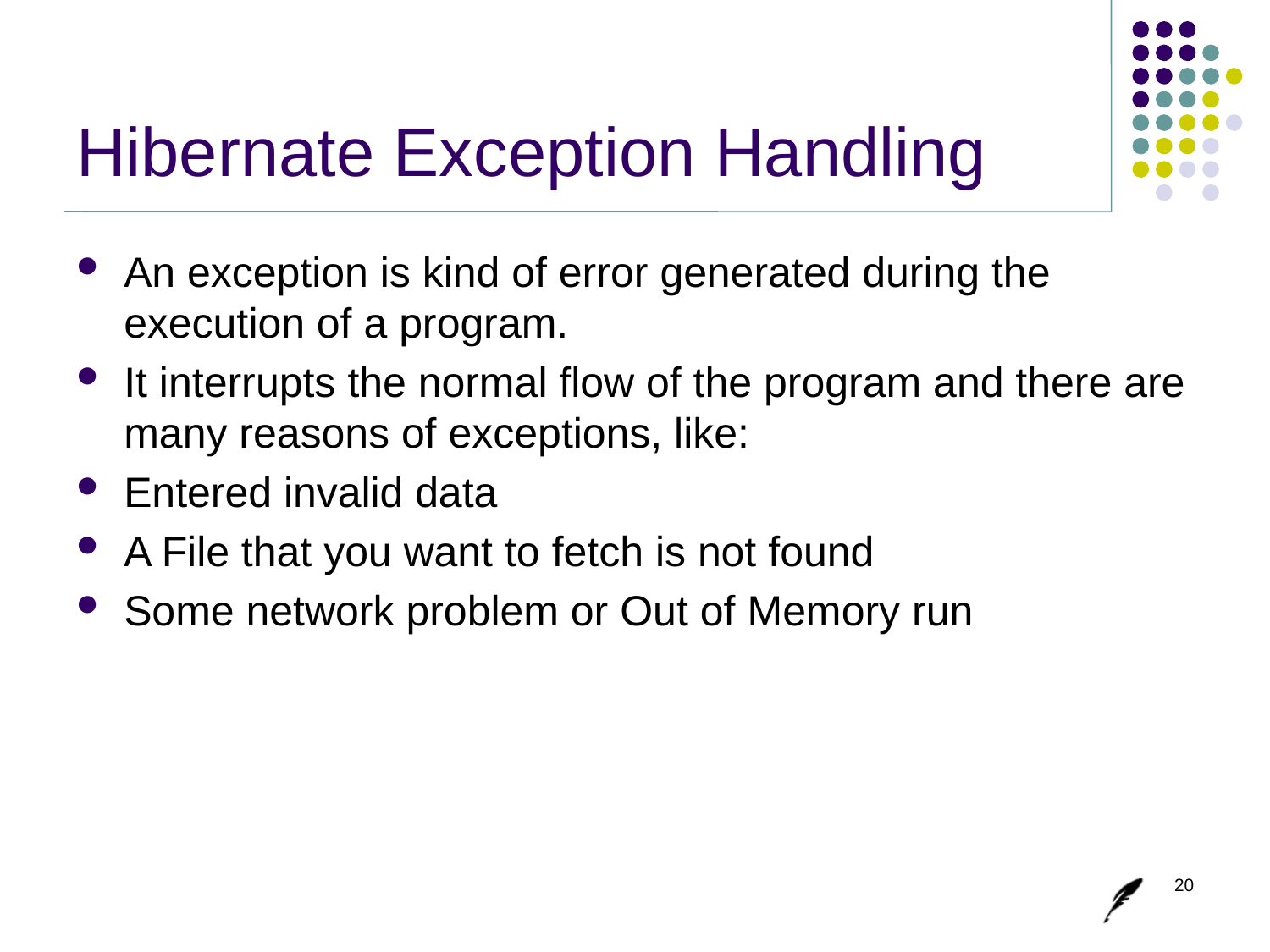

# Hibernate Exception Handling
An exception is kind of error generated during the execution of a program.
It interrupts the normal flow of the program and there are many reasons of exceptions, like:
Entered invalid data
A File that you want to fetch is not found
Some network problem or Out of Memory run

20